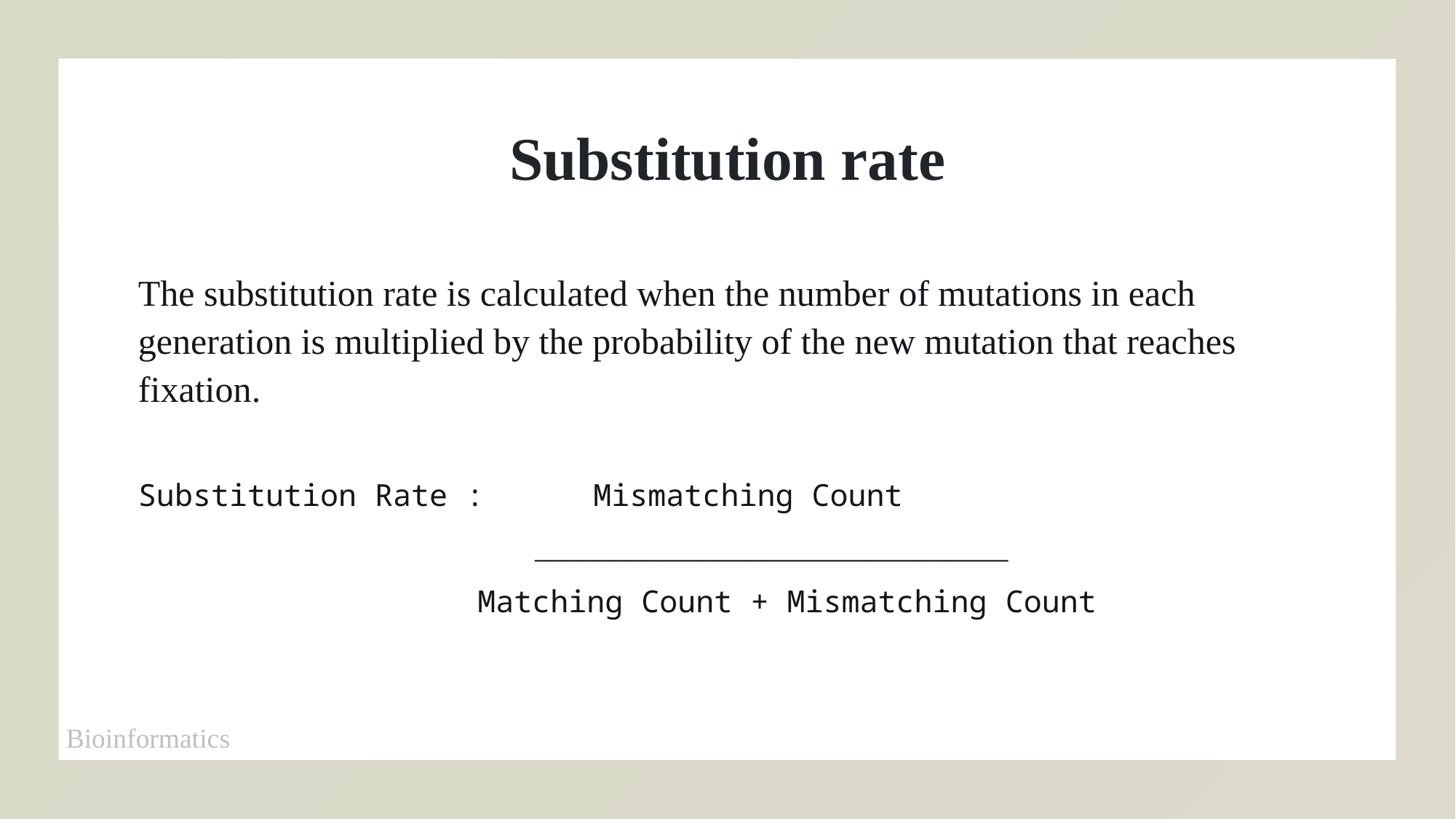

# Substitution rate
The substitution rate is calculated when the number of mutations in each generation is multiplied by the probability of the new mutation that reaches fixation.

Substitution Rate :      Mismatching Count
        _______________________________
     Matching Count + Mismatching Count

Bioinformatics